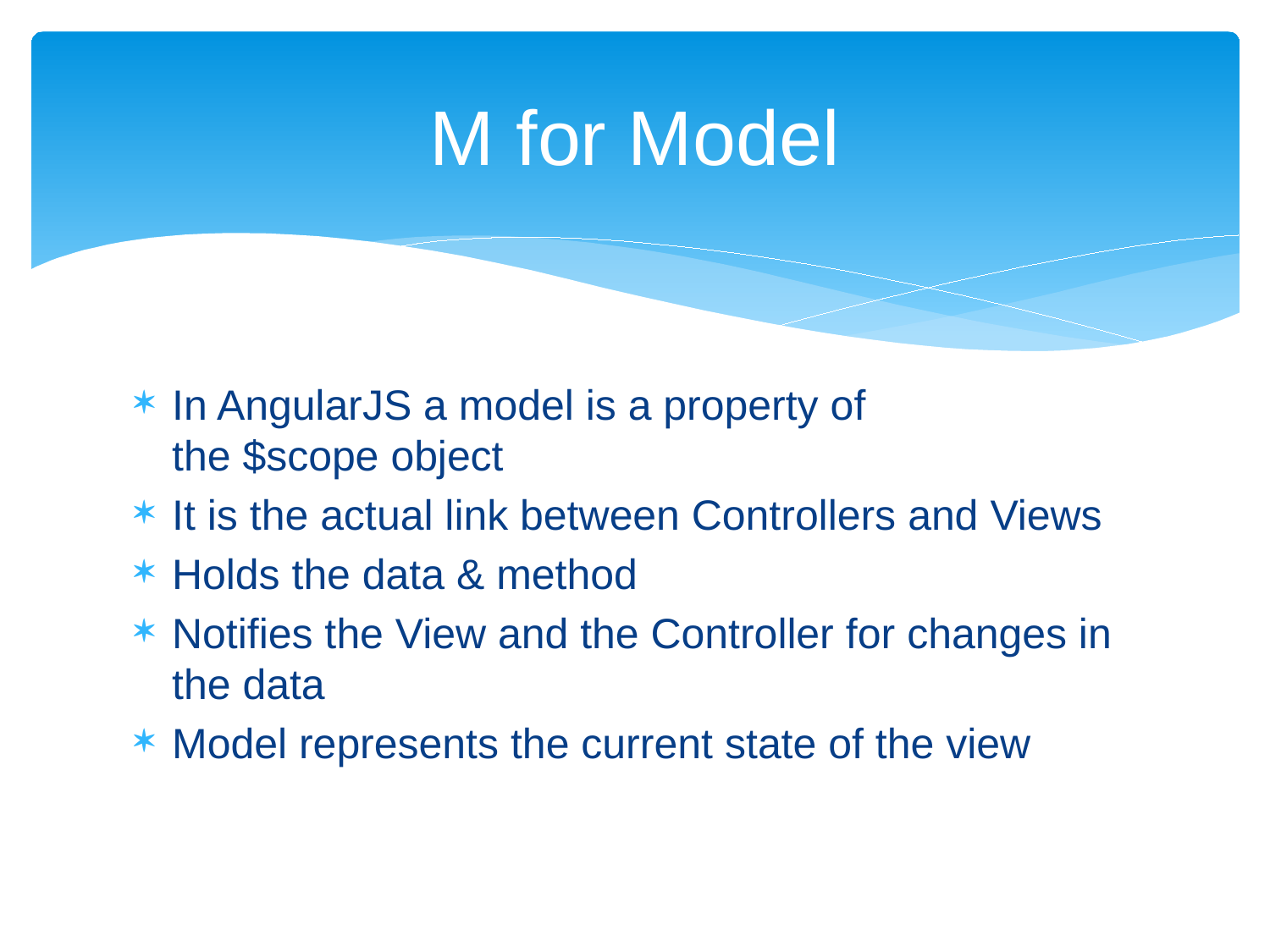

# M for Model
In AngularJS a model is a property of the $scope object
It is the actual link between Controllers and Views
Holds the data & method
Notifies the View and the Controller for changes in the data
Model represents the current state of the view